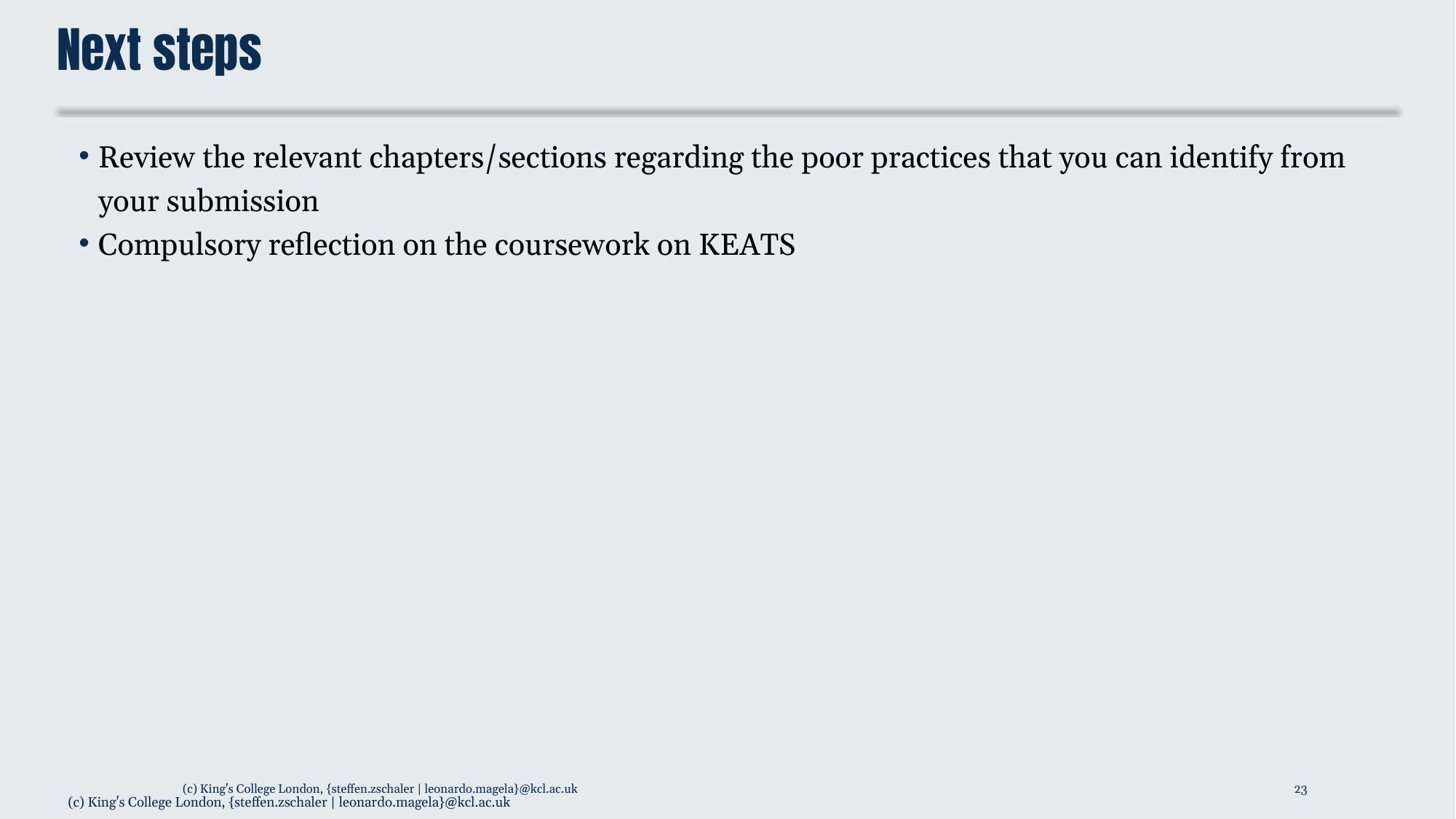

# Next steps
Review the relevant chapters/sections regarding the poor practices that you can identify from your submission
Compulsory reflection on the coursework on KEATS

(c) King's College London, {steffen.zschaler | leonardo.magela}@kcl.ac.uk
23